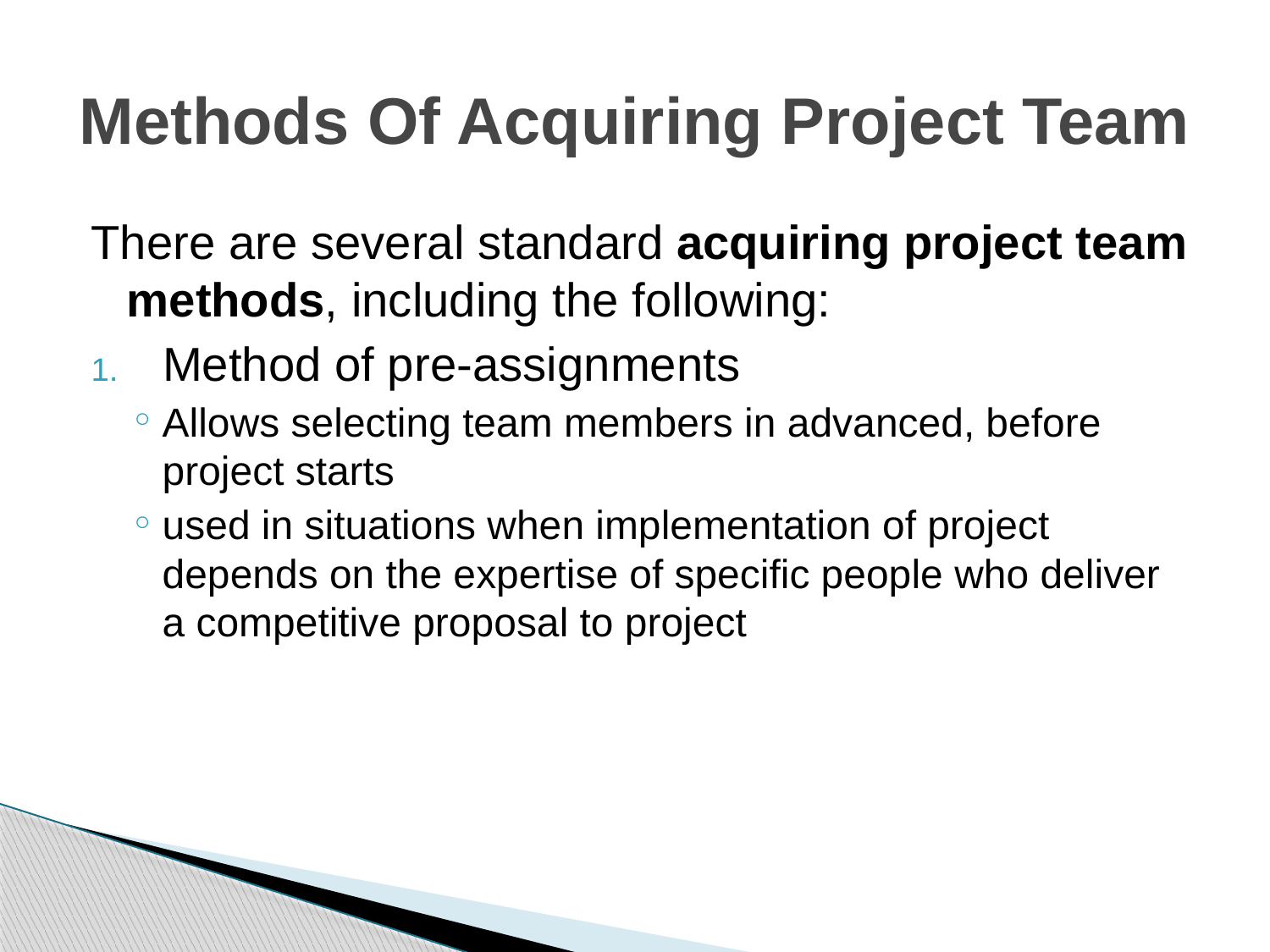

# Methods Of Acquiring Project Team
There are several standard acquiring project team methods, including the following:
Method of pre-assignments
Allows selecting team members in advanced, before project starts
used in situations when implementation of project depends on the expertise of specific people who deliver a competitive proposal to project